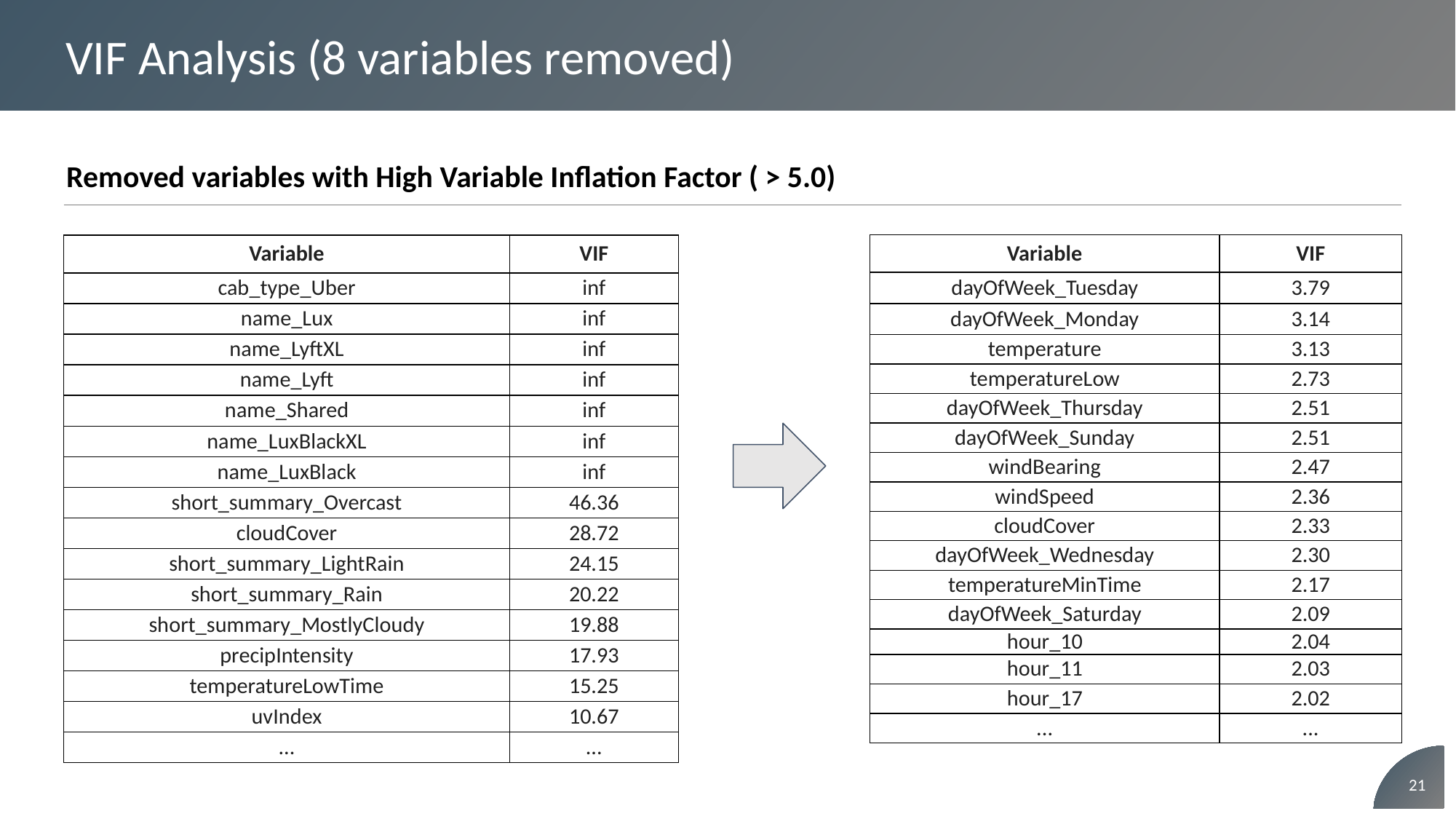

VIF Analysis (8 variables removed)
Removed variables with High Variable Inflation Factor ( > 5.0)
| Variable | VIF |
| --- | --- |
| dayOfWeek\_Tuesday | 3.79 |
| dayOfWeek\_Monday | 3.14 |
| temperature | 3.13 |
| temperatureLow | 2.73 |
| dayOfWeek\_Thursday | 2.51 |
| dayOfWeek\_Sunday | 2.51 |
| windBearing | 2.47 |
| windSpeed | 2.36 |
| cloudCover | 2.33 |
| dayOfWeek\_Wednesday | 2.30 |
| temperatureMinTime | 2.17 |
| dayOfWeek\_Saturday | 2.09 |
| hour\_10 | 2.04 |
| hour\_11 | 2.03 |
| hour\_17 | 2.02 |
| ... | ... |
| Variable | VIF |
| --- | --- |
| cab\_type\_Uber | inf |
| name\_Lux | inf |
| name\_LyftXL | inf |
| name\_Lyft | inf |
| name\_Shared | inf |
| name\_LuxBlackXL | inf |
| name\_LuxBlack | inf |
| short\_summary\_Overcast | 46.36 |
| cloudCover | 28.72 |
| short\_summary\_LightRain | 24.15 |
| short\_summary\_Rain | 20.22 |
| short\_summary\_MostlyCloudy | 19.88 |
| precipIntensity | 17.93 |
| temperatureLowTime | 15.25 |
| uvIndex | 10.67 |
| ... | ... |

21
21